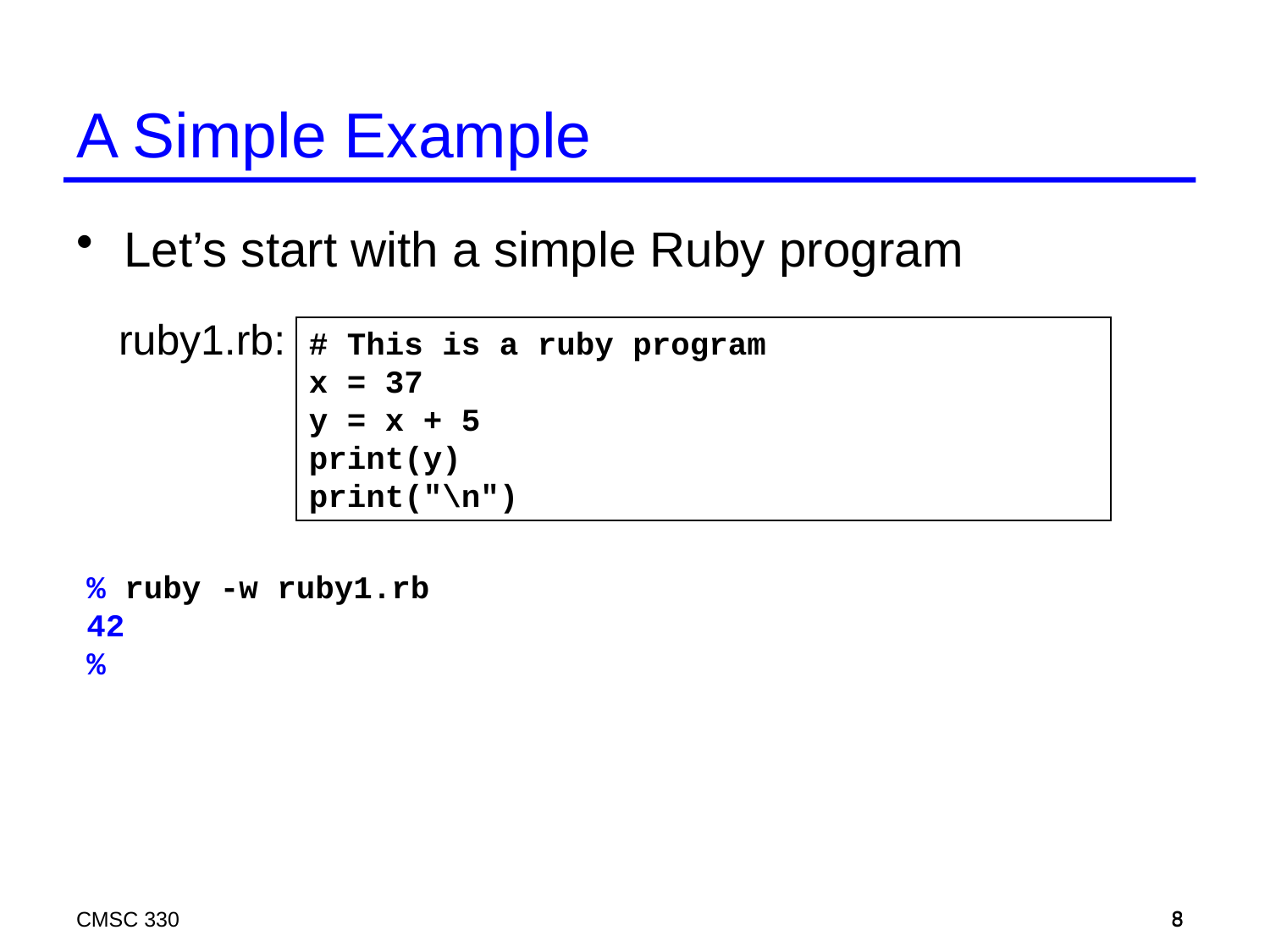

# A Simple Example
Let’s start with a simple Ruby program

ruby1.rb:
# This is a ruby program
x = 37
y = x + 5
print(y)
print("\n")
% ruby -w ruby1.rb
42
%
CMSC 330
8
8